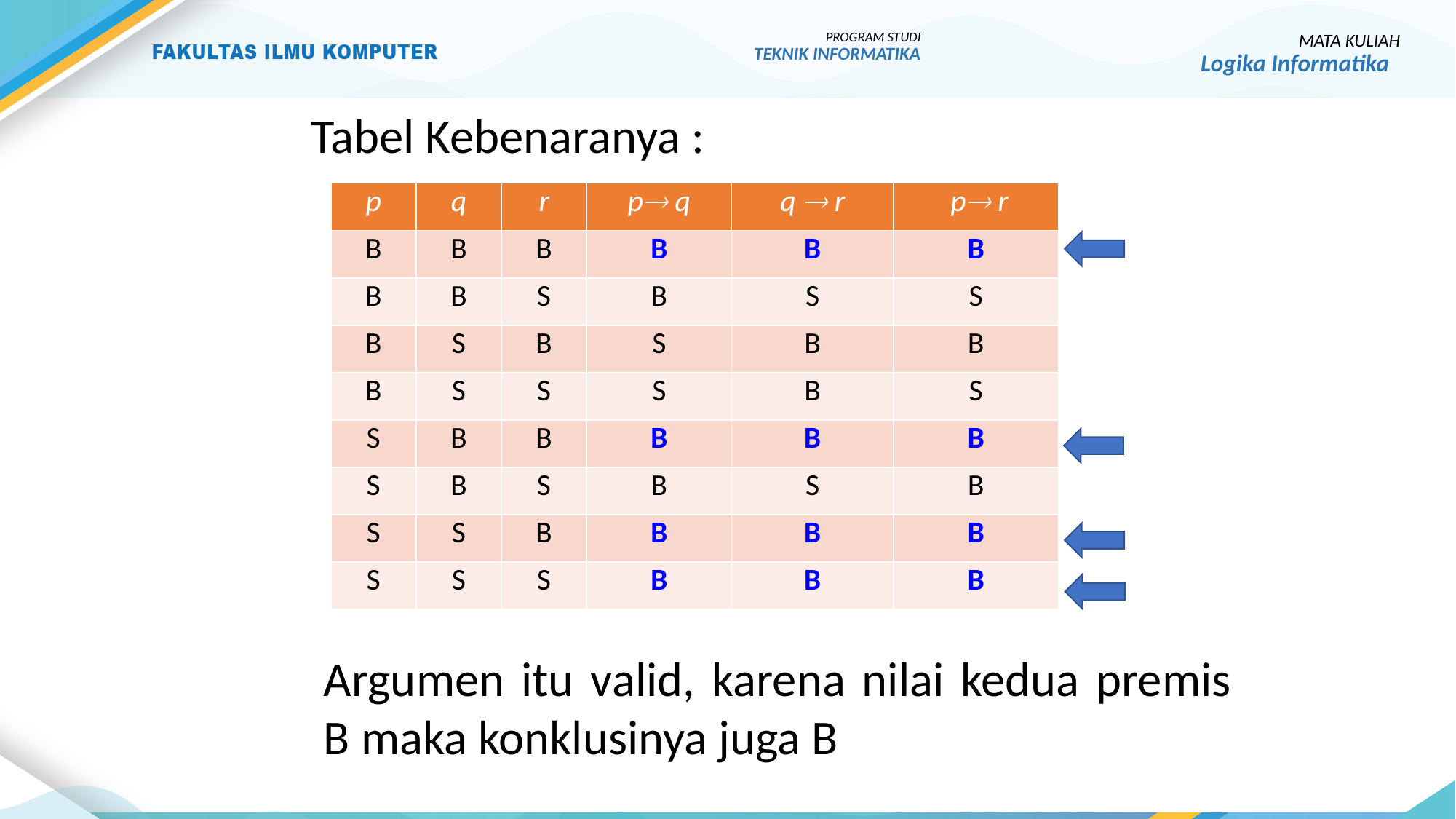

PROGRAM STUDI
TEKNIK INFORMATIKA
MATA KULIAH
Logika Informatika
Tabel Kebenaranya :
| p | q | r | p→ q | q → r | p→ r |
| --- | --- | --- | --- | --- | --- |
| B | B | B | B | B | B |
| B | B | S | B | S | S |
| B | S | B | S | B | B |
| B | S | S | S | B | S |
| S | B | B | B | B | B |
| S | B | S | B | S | B |
| S | S | B | B | B | B |
| S | S | S | B | B | B |

Argumen itu valid, karena nilai kedua premis B maka konklusinya juga B